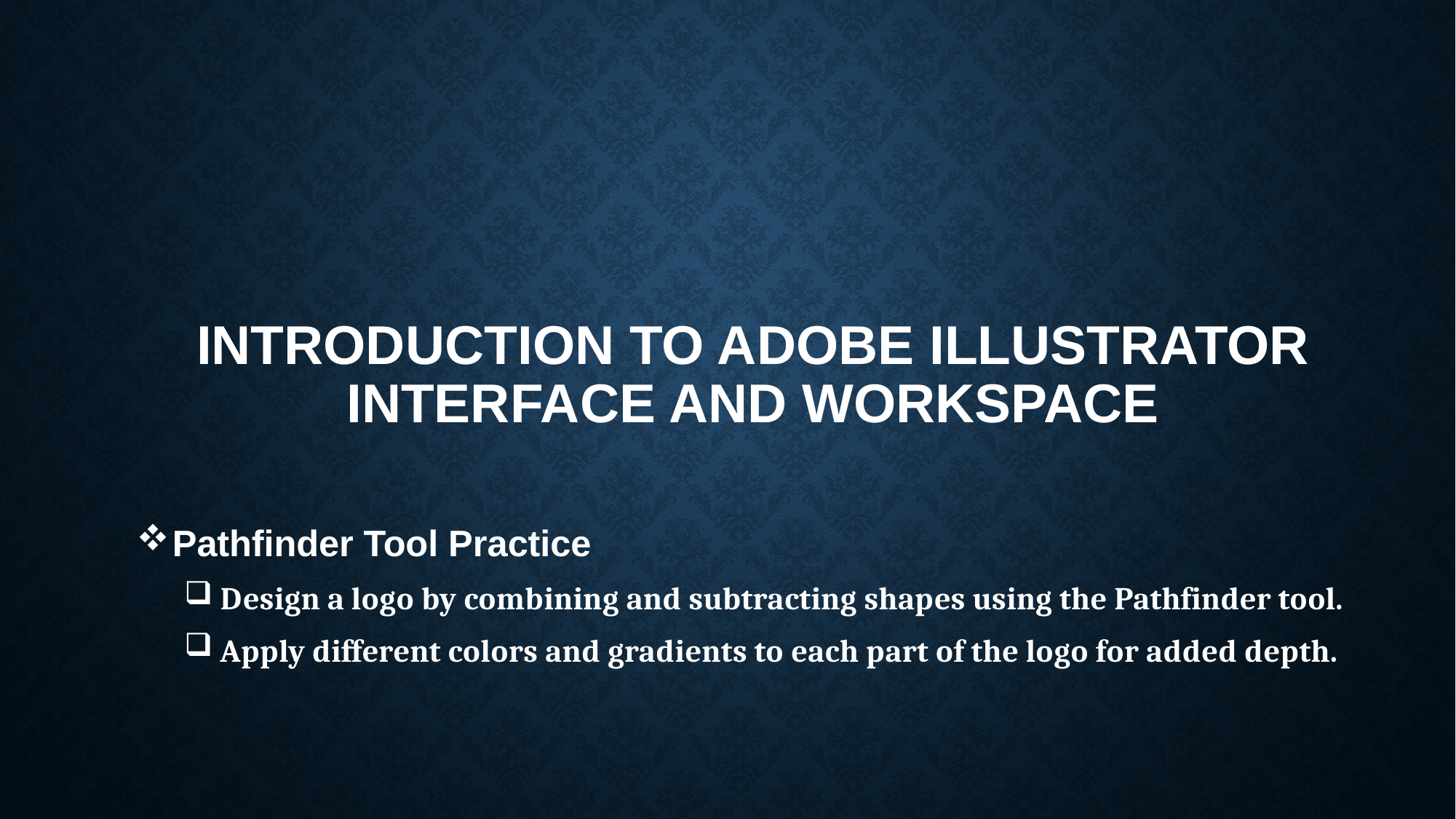

# Introduction to Adobe Illustrator Interface and Workspace
Pathfinder Tool Practice
Design a logo by combining and subtracting shapes using the Pathfinder tool.
Apply different colors and gradients to each part of the logo for added depth.